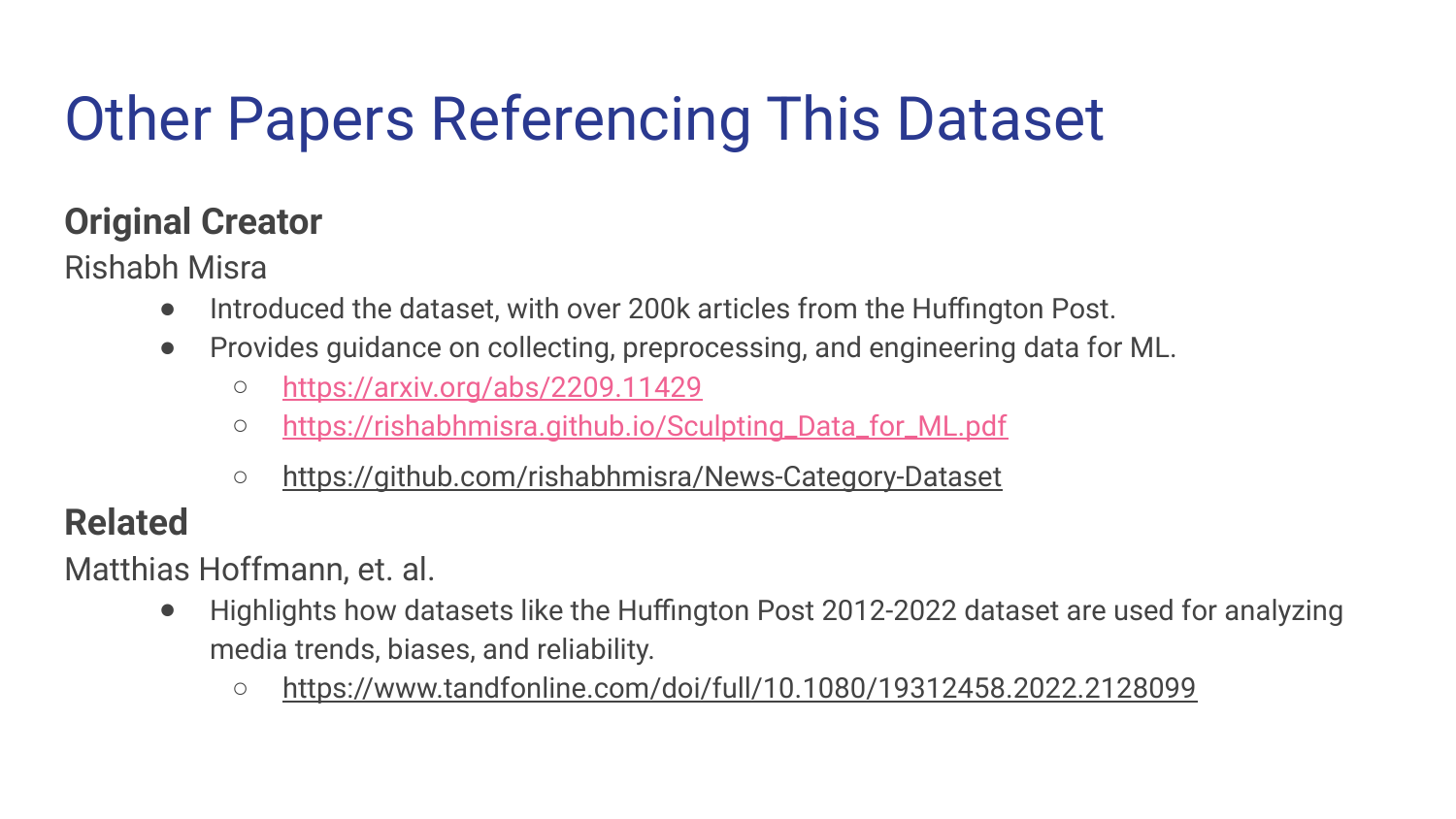

# Other Papers Referencing This Dataset
Original Creator
Rishabh Misra
Introduced the dataset, with over 200k articles from the Huffington Post.
Provides guidance on collecting, preprocessing, and engineering data for ML.
https://arxiv.org/abs/2209.11429
https://rishabhmisra.github.io/Sculpting_Data_for_ML.pdf
https://github.com/rishabhmisra/News-Category-Dataset
Related
Matthias Hoffmann, et. al.
Highlights how datasets like the Huffington Post 2012-2022 dataset are used for analyzing media trends, biases, and reliability.
https://www.tandfonline.com/doi/full/10.1080/19312458.2022.2128099